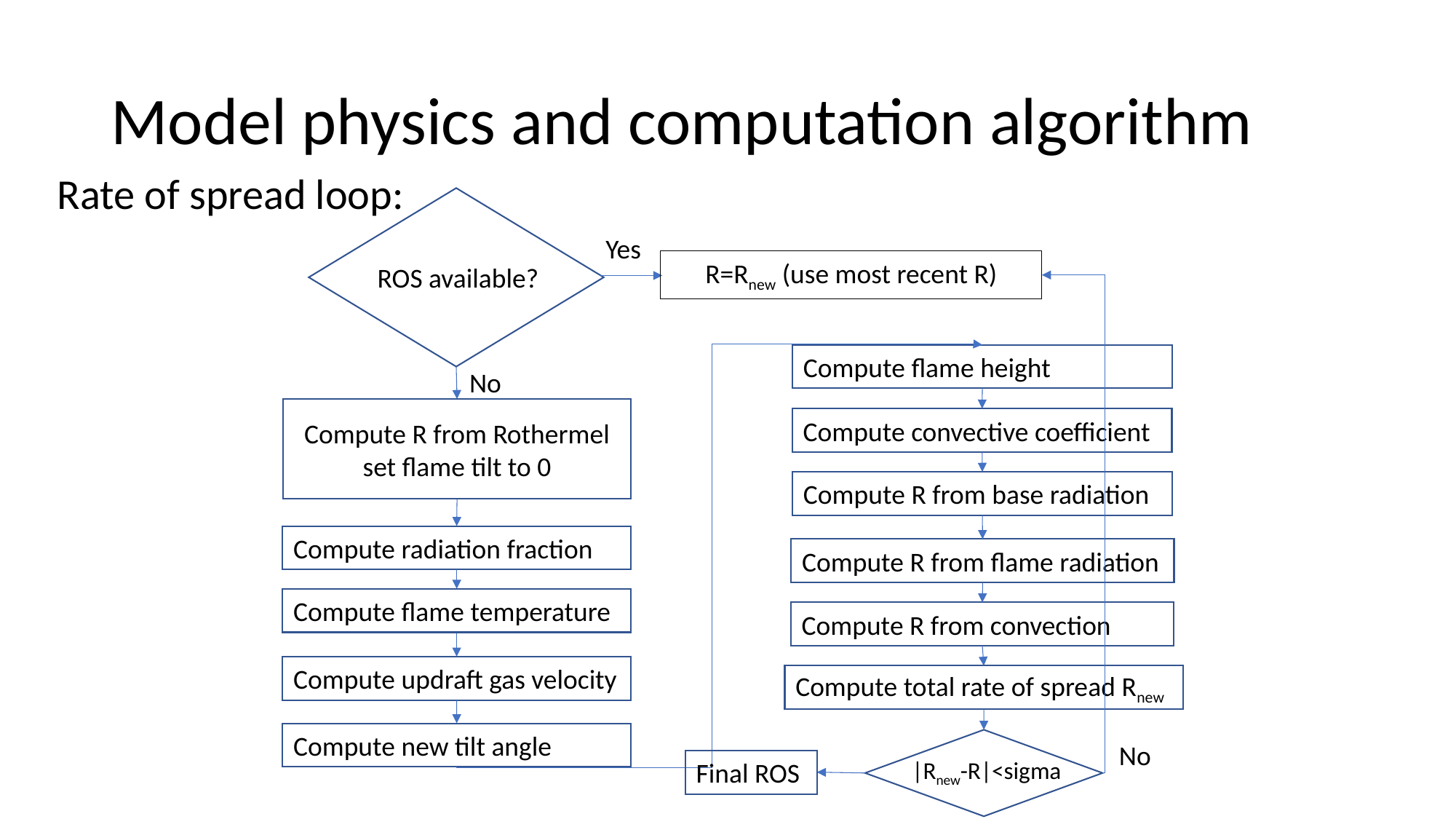

# Model physics and computation algorithm
Rate of spread loop:

Yes
R=Rnew (use most recent R)
ROS available?
Compute flame height
No
Compute R from Rothermel set flame tilt to 0
Compute convective coefficient
Compute R from base radiation
Compute radiation fraction
Compute R from flame radiation
Compute flame temperature
Compute R from convection
Compute updraft gas velocity
Compute total rate of spread Rnew
Compute new tilt angle

No
|Rnew-R|<sigma
Final ROS